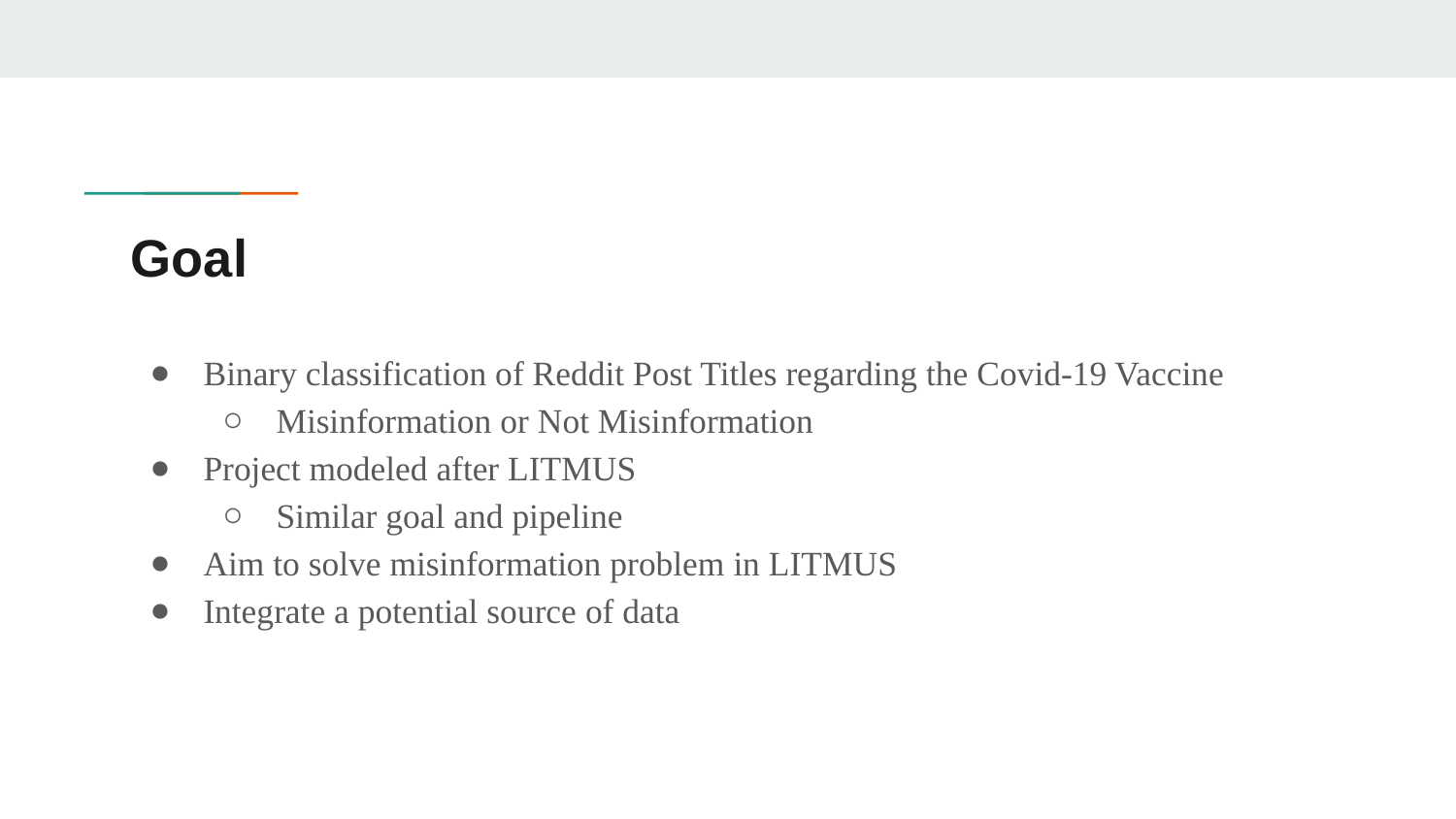

# Goal
Binary classification of Reddit Post Titles regarding the Covid-19 Vaccine
Misinformation or Not Misinformation
Project modeled after LITMUS
Similar goal and pipeline
Aim to solve misinformation problem in LITMUS
Integrate a potential source of data